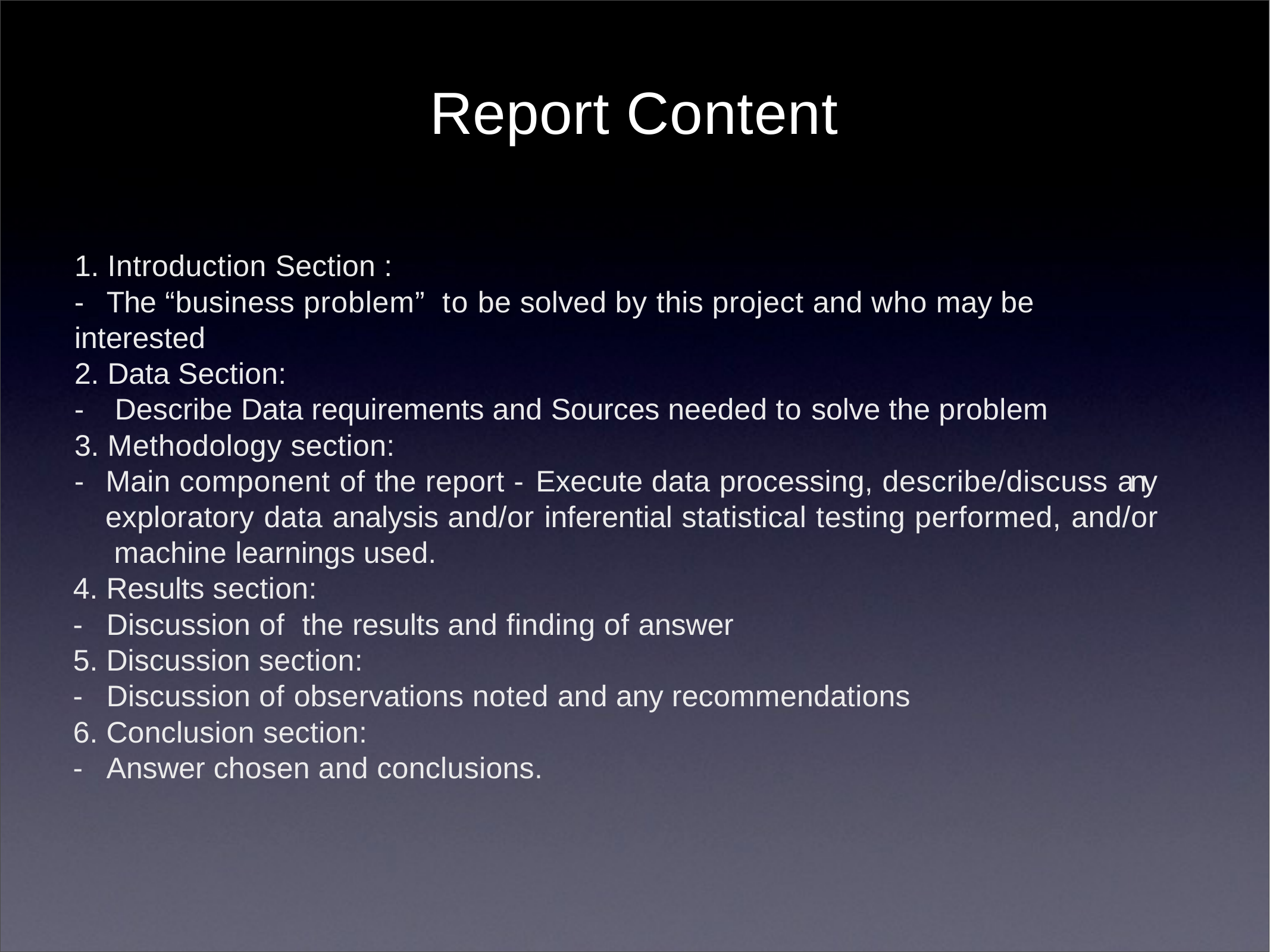

# Report Content
1. Introduction Section :
⁃	The “business problem”	to be solved by this project and who may be interested
2. Data Section:
⁃	Describe Data requirements and Sources needed to solve the problem
3. Methodology section:
⁃ Main component of the report - Execute data processing, describe/discuss any  exploratory data analysis and/or inferential statistical testing performed, and/or  machine learnings used.
4. Results section:
⁃	Discussion of	the results and finding of answer
5. Discussion section:
⁃	Discussion of observations noted and any recommendations
6. Conclusion section:
⁃	Answer chosen and conclusions.